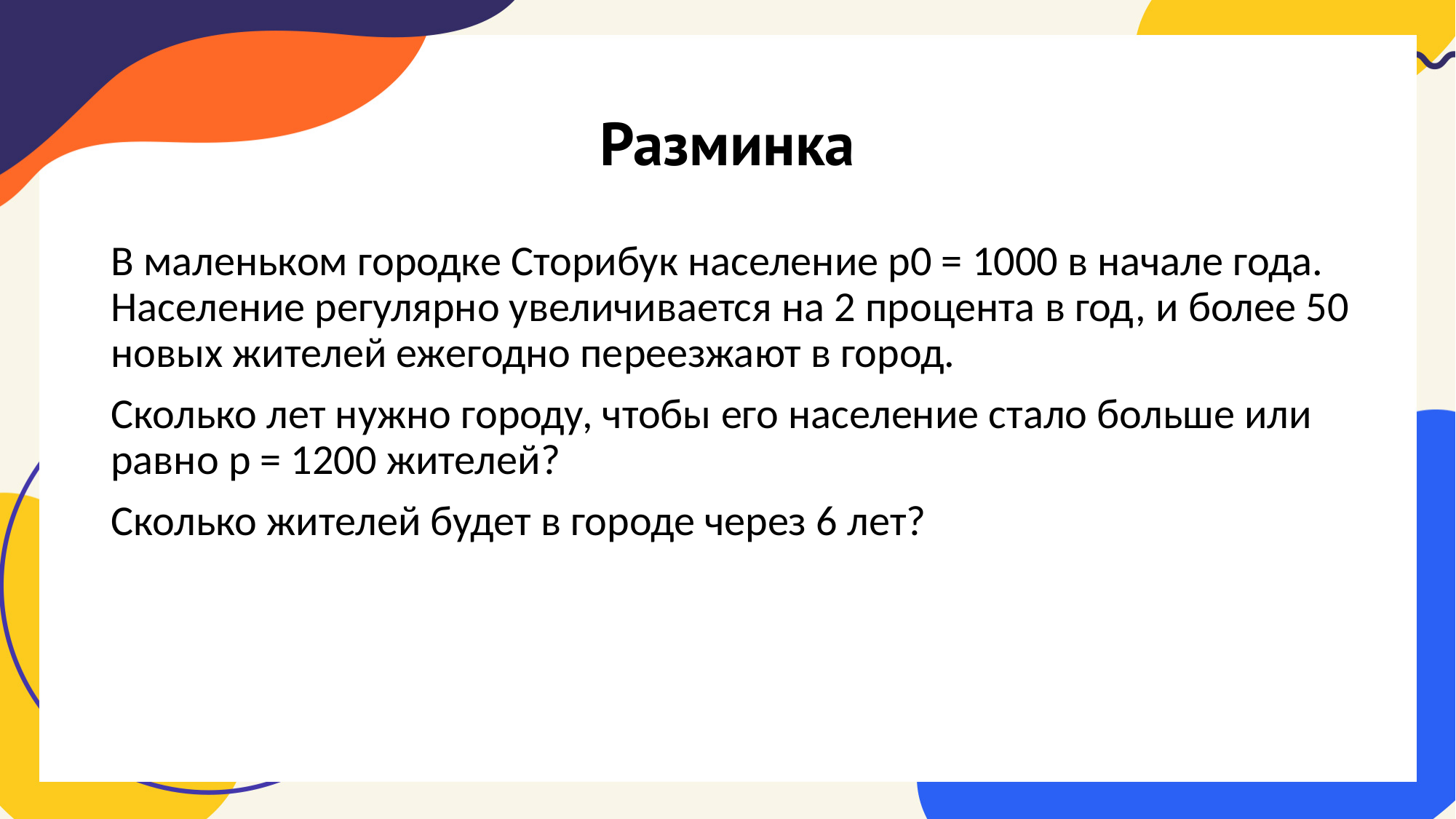

# Разминка
В маленьком городке Сторибук население р0 = 1000 в начале года. Население регулярно увеличивается на 2 процента в год, и более 50 новых жителей ежегодно переезжают в город.
Сколько лет нужно городу, чтобы его население стало больше или равно p = 1200 жителей?
Сколько жителей будет в городе через 6 лет?